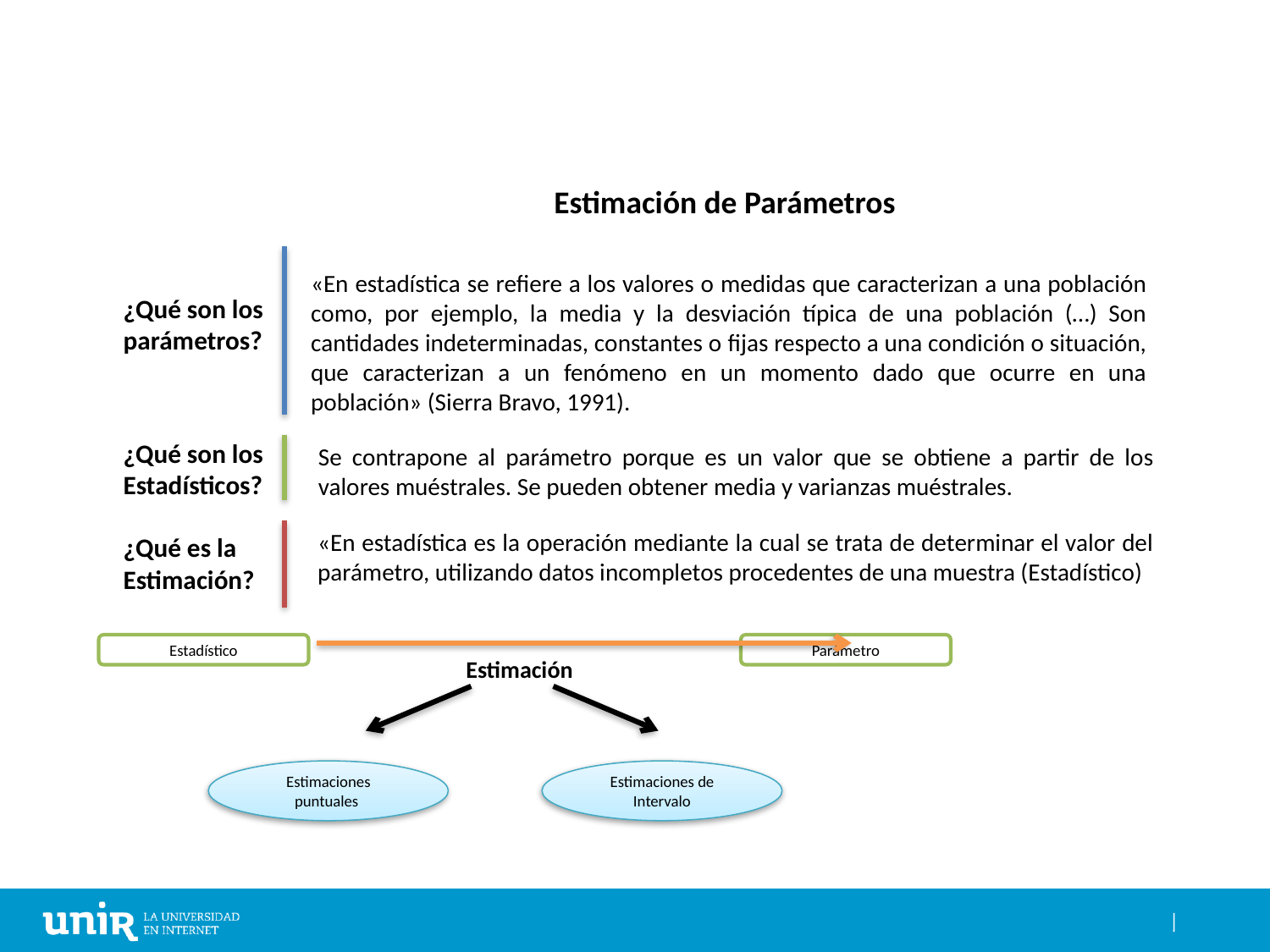

Estimación de Parámetros
«En estadística se refiere a los valores o medidas que caracterizan a una población como, por ejemplo, la media y la desviación típica de una población (…) Son cantidades indeterminadas, constantes o fijas respecto a una condición o situación, que caracterizan a un fenómeno en un momento dado que ocurre en una población» (Sierra Bravo, 1991).
¿Qué son los parámetros?
¿Qué son los Estadísticos?
Se contrapone al parámetro porque es un valor que se obtiene a partir de los valores muéstrales. Se pueden obtener media y varianzas muéstrales.
«En estadística es la operación mediante la cual se trata de determinar el valor del parámetro, utilizando datos incompletos procedentes de una muestra (Estadístico)
¿Qué es la Estimación?
Estadístico
Parámetro
Estimación
Estimaciones puntuales
Estimaciones de Intervalo
13